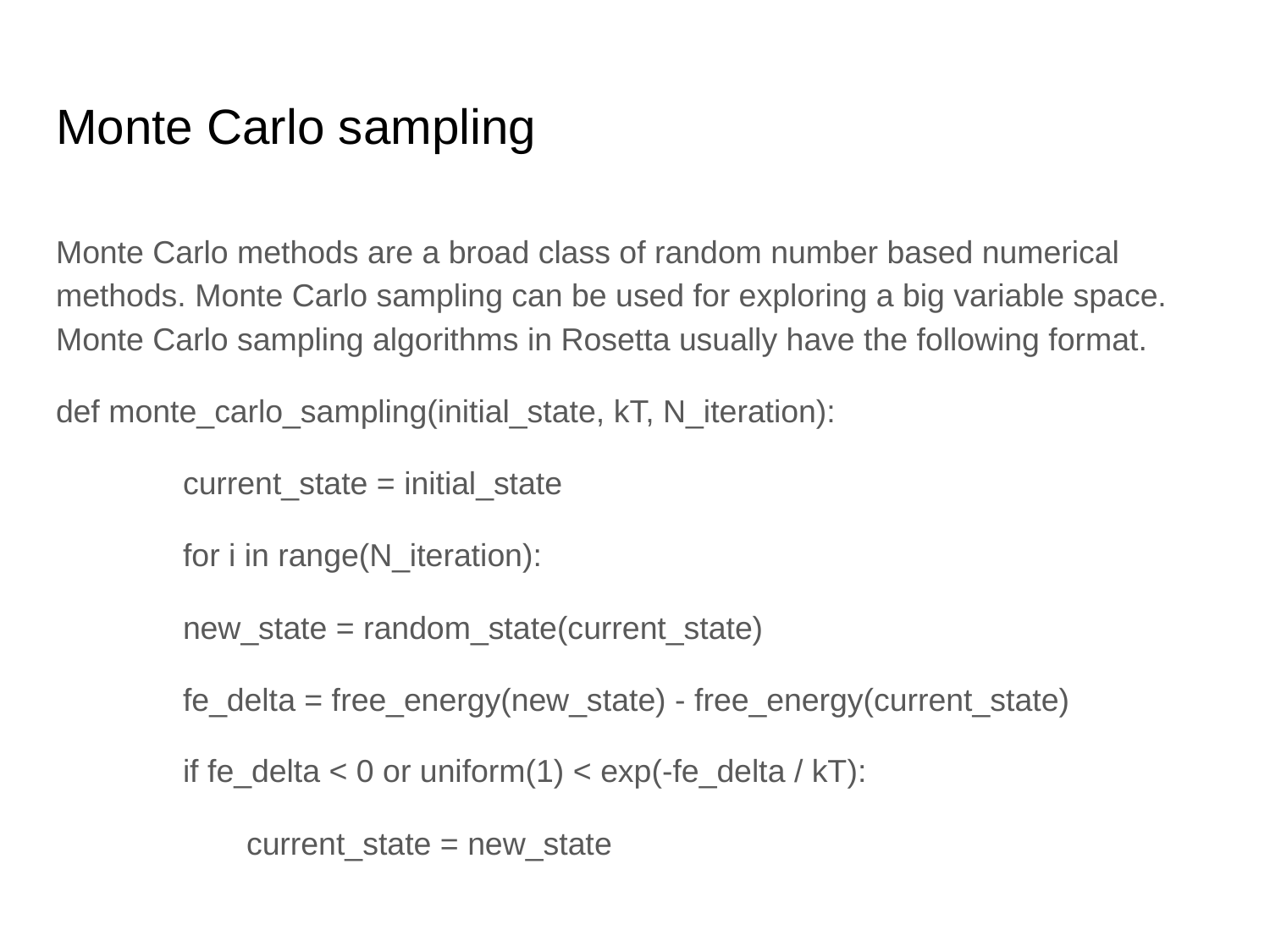

# Monte Carlo sampling
Monte Carlo methods are a broad class of random number based numerical methods. Monte Carlo sampling can be used for exploring a big variable space. Monte Carlo sampling algorithms in Rosetta usually have the following format.
def monte_carlo_sampling(initial_state, kT, N_iteration):
	current_state = initial_state
	for i in range(N_iteration):
new_state = random_state(current_state)
fe_delta = free_energy(new_state) - free_energy(current_state)
if fe_delta < 0 or uniform(1) < exp(-fe_delta / kT):
	current_state = new_state